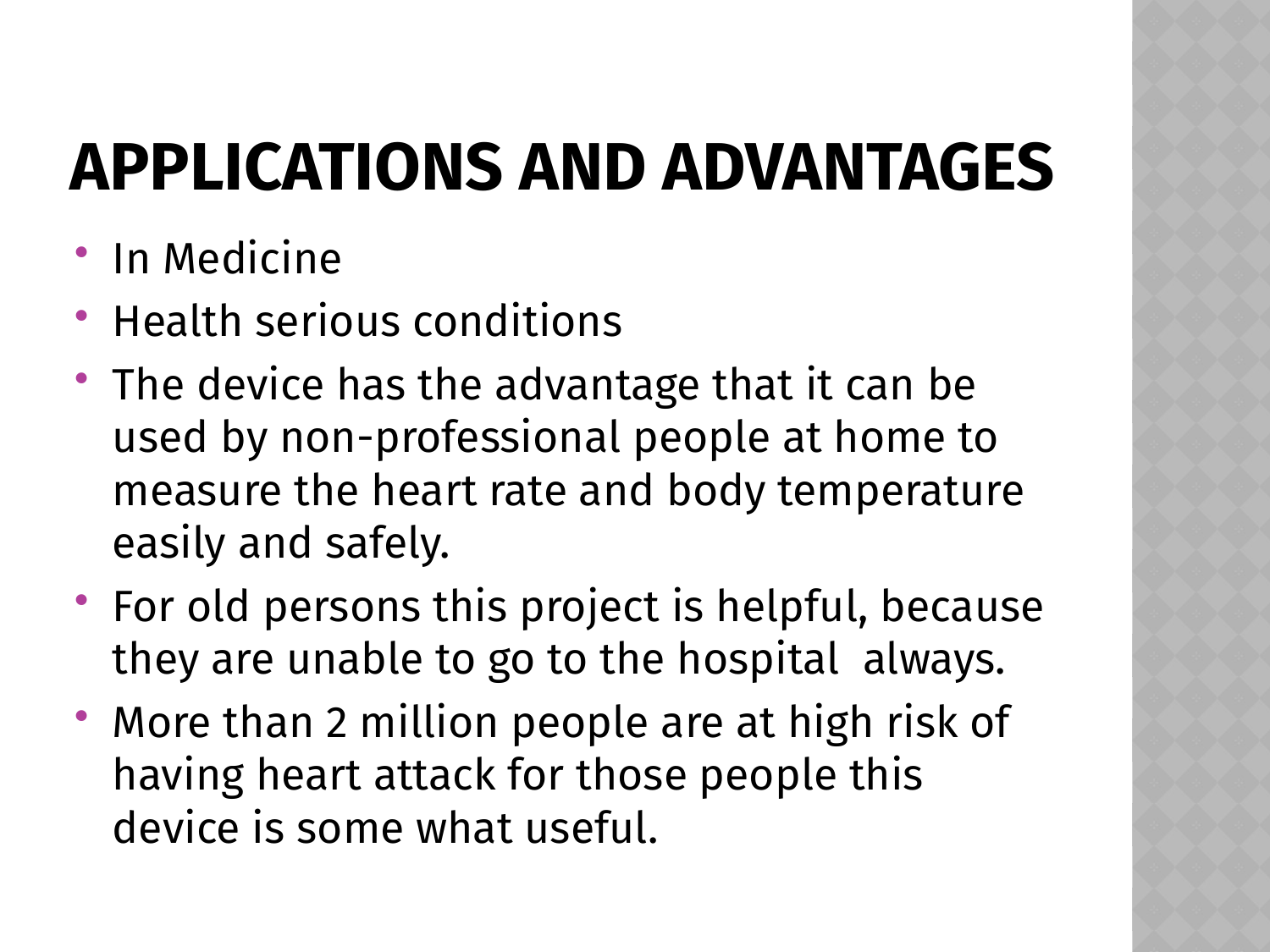

# Applications and advantages
In Medicine
Health serious conditions
The device has the advantage that it can be used by non-professional people at home to measure the heart rate and body temperature easily and safely.
For old persons this project is helpful, because they are unable to go to the hospital  always.
More than 2 million people are at high risk of having heart attack for those people this device is some what useful.